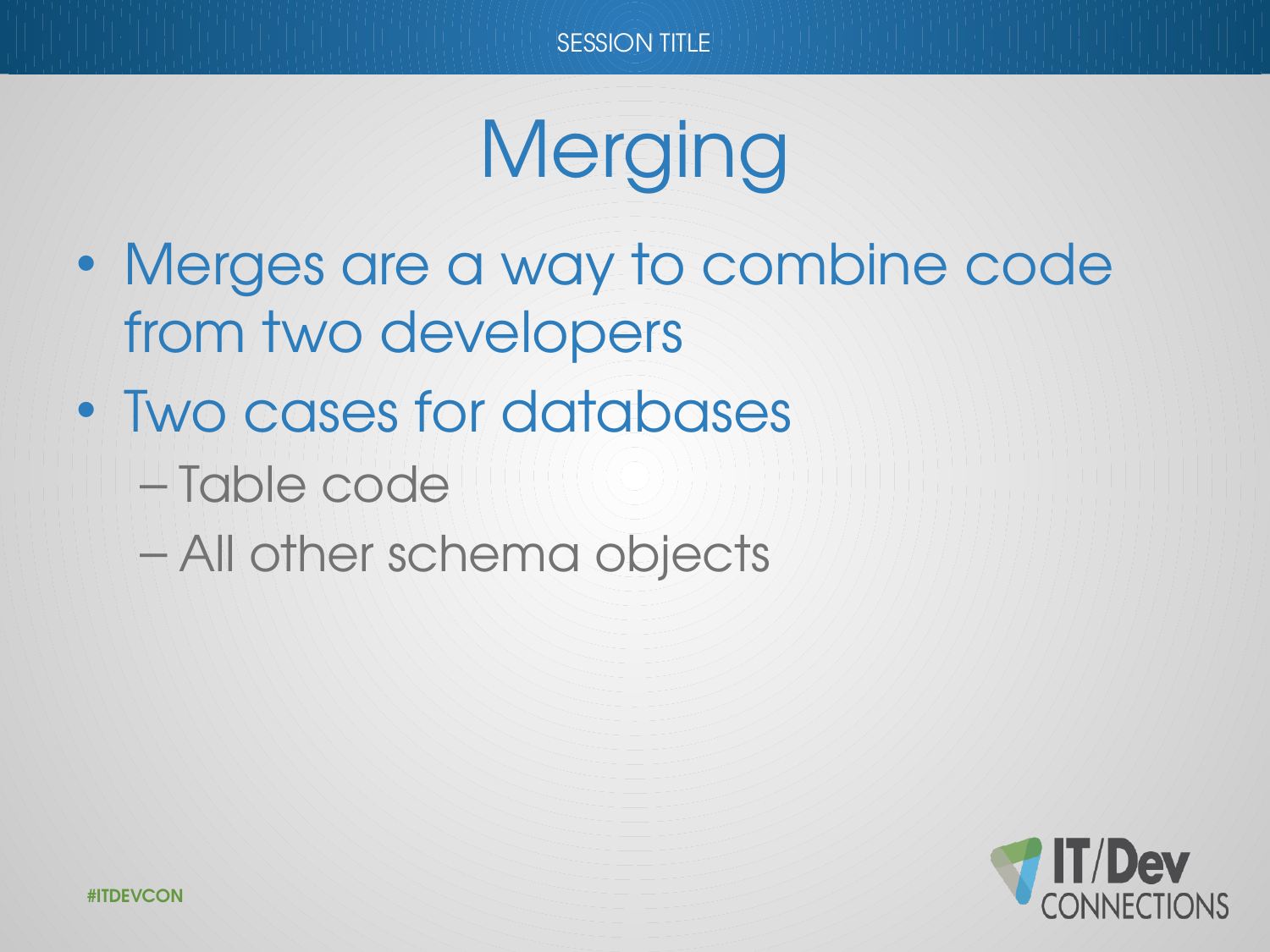

# Merging
Merges are a way to combine code from two developers
Two cases for databases
Table code
All other schema objects
#ITDEVCON